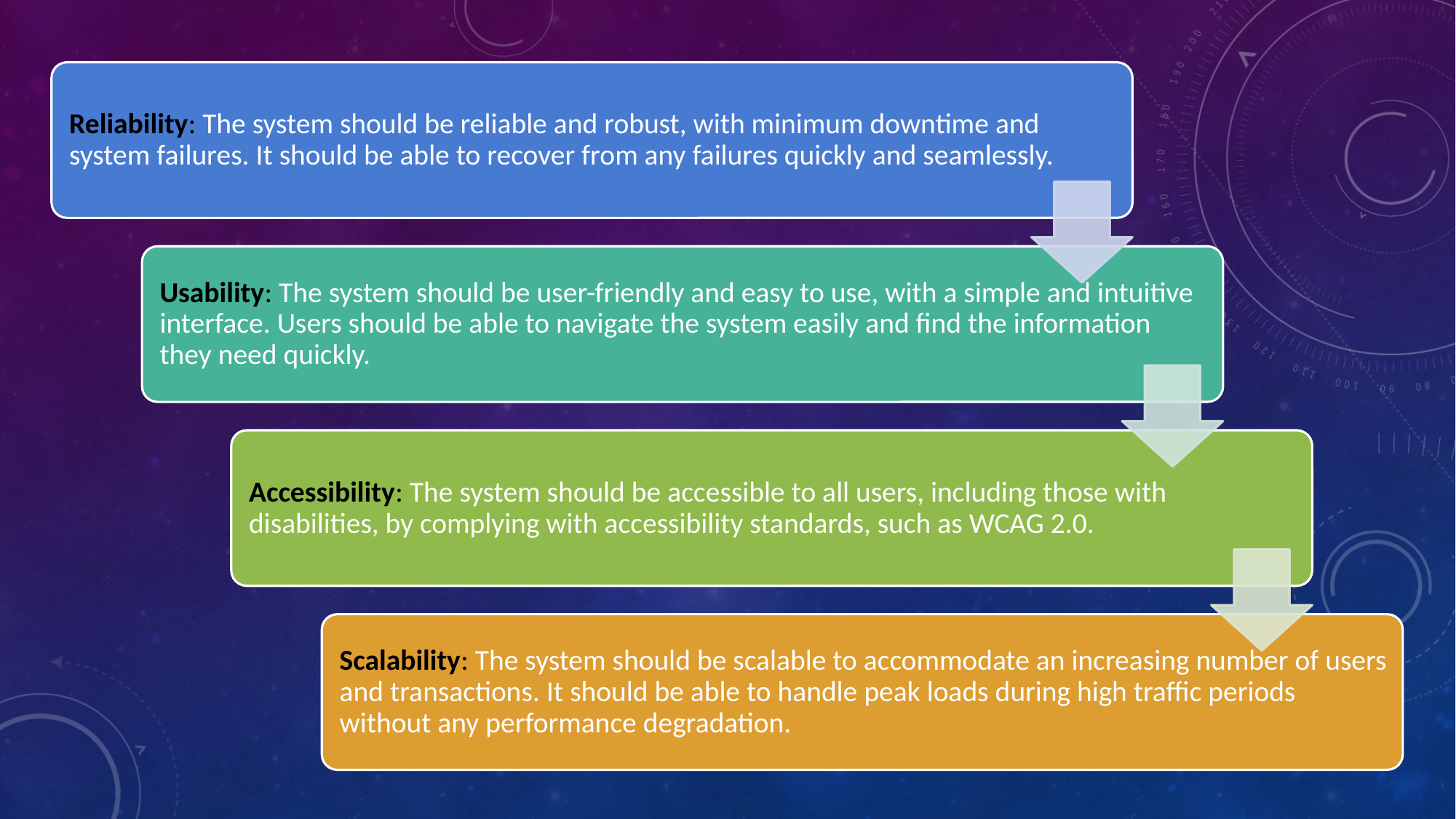

Reliability: The system should be reliable and robust, with minimum downtime and system failures. It should be able to recover from any failures quickly and seamlessly.
Usability: The system should be user-friendly and easy to use, with a simple and intuitive interface. Users should be able to navigate the system easily and find the information they need quickly.
Accessibility: The system should be accessible to all users, including those with disabilities, by complying with accessibility standards, such as WCAG 2.0.
Scalability: The system should be scalable to accommodate an increasing number of users and transactions. It should be able to handle peak loads during high traffic periods without any performance degradation.